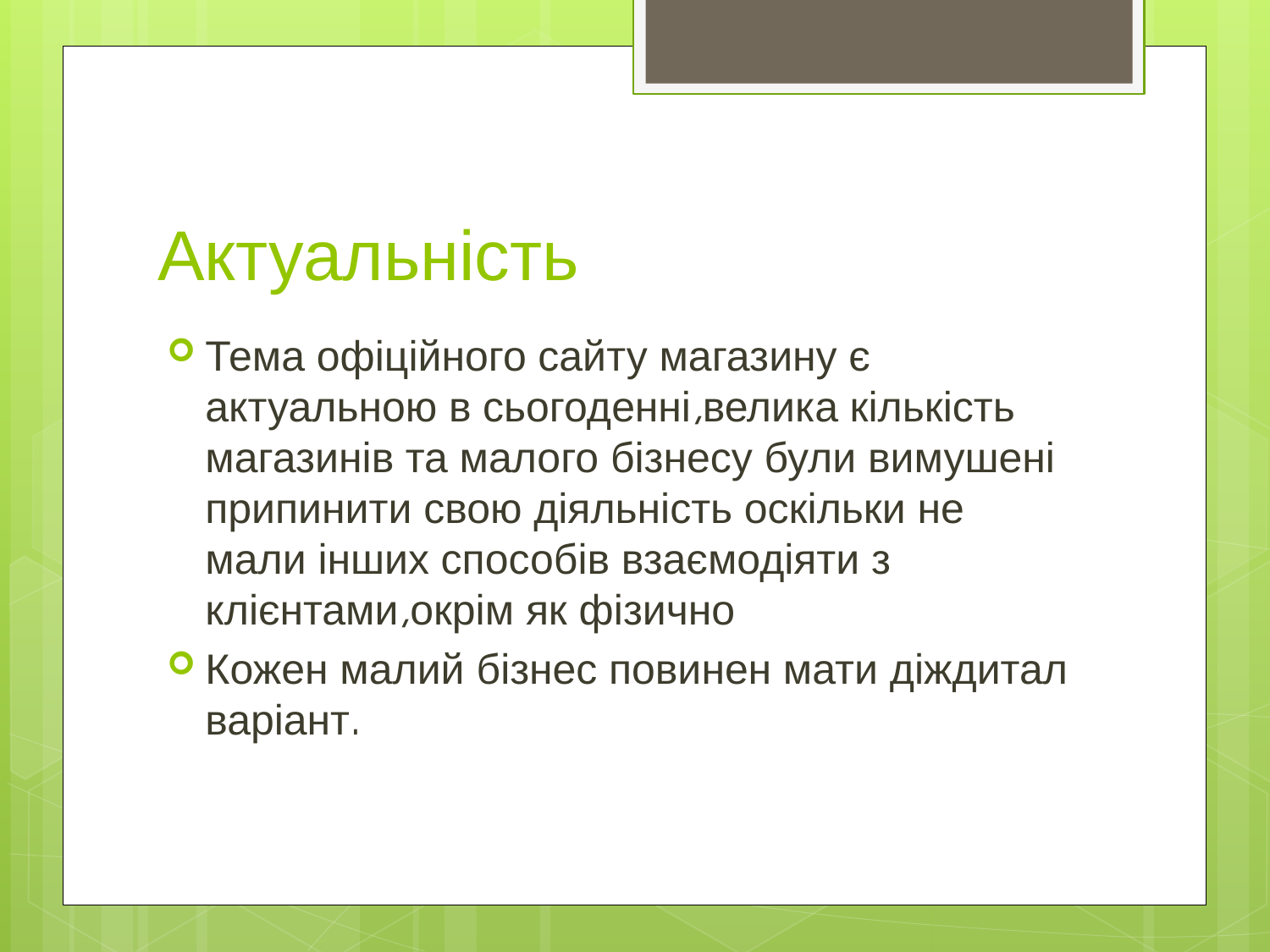

# Актуальність
Тема офіційного сайту магазину є актуальною в сьогоденні,велика кількість магазинів та малого бізнесу були вимушені припинити свою діяльність оскільки не мали інших способів взаємодіяти з клієнтами,окрім як фізично
Кожен малий бізнес повинен мати діждитал варіант.